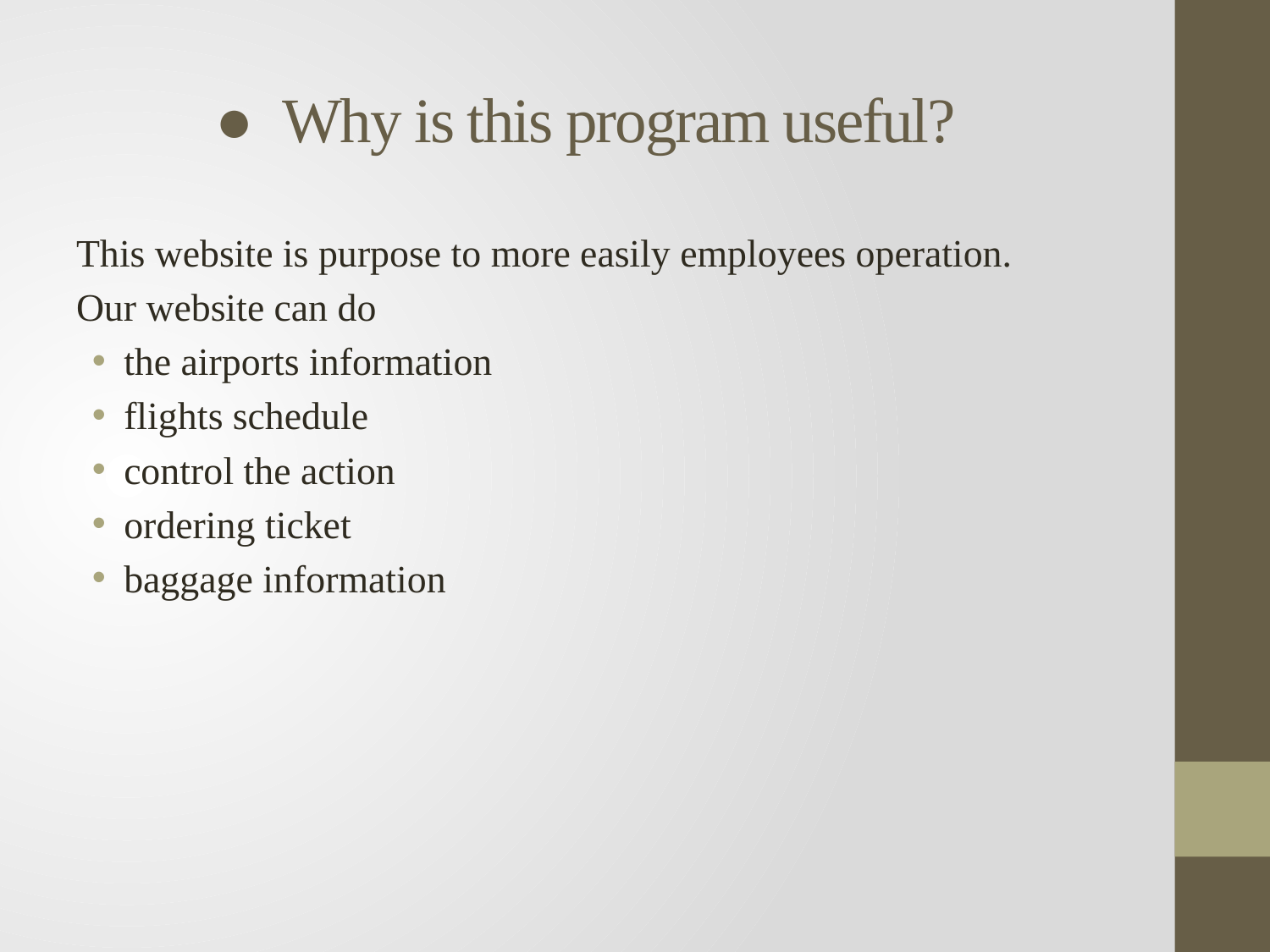

# ●  Why is this program useful?
This website is purpose to more easily employees operation.
Our website can do
the airports information
flights schedule
control the action
ordering ticket
baggage information